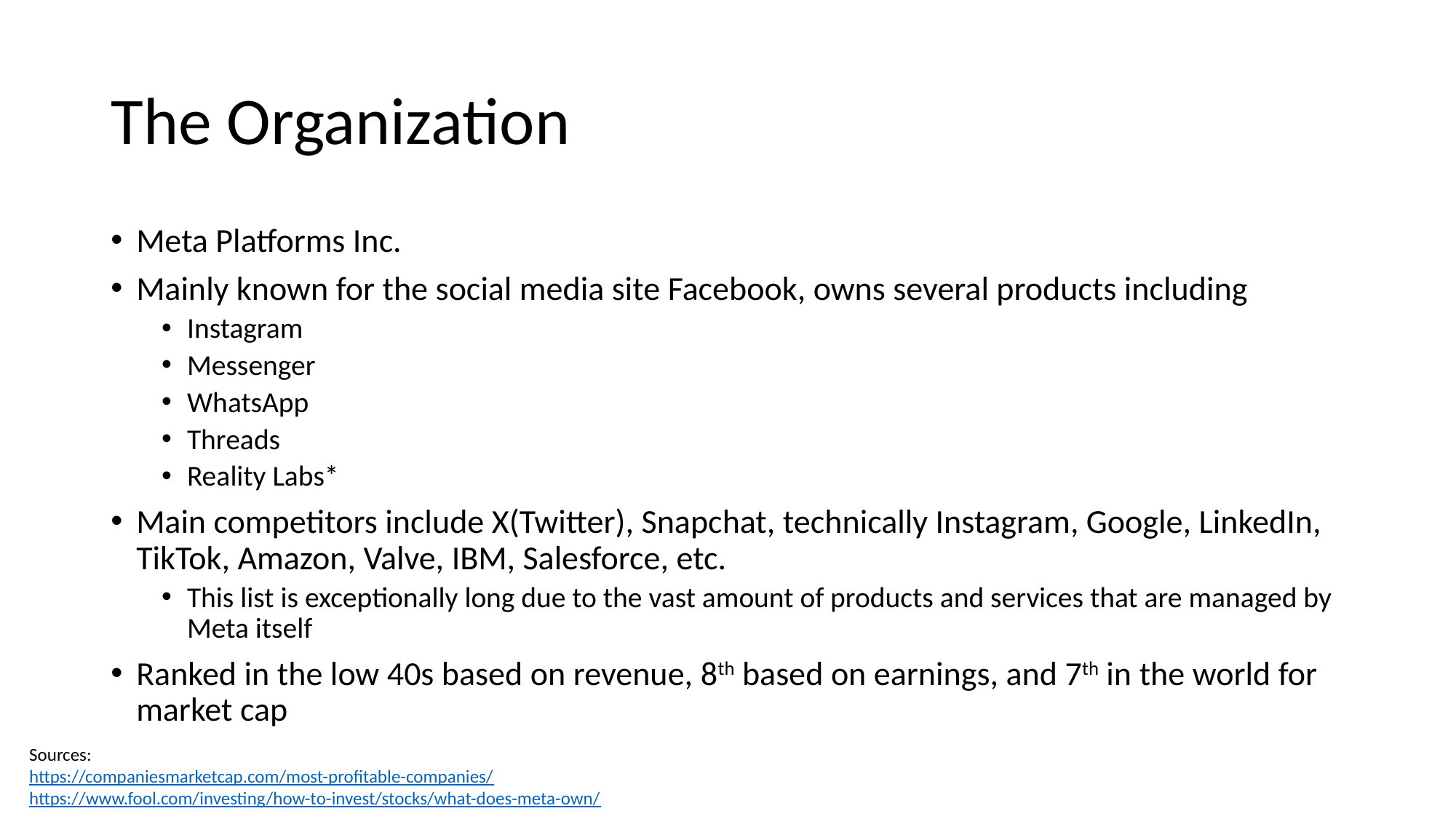

# The Organization
Meta Platforms Inc.
Mainly known for the social media site Facebook, owns several products including
Instagram
Messenger
WhatsApp
Threads
Reality Labs*
Main competitors include X(Twitter), Snapchat, technically Instagram, Google, LinkedIn, TikTok, Amazon, Valve, IBM, Salesforce, etc.
This list is exceptionally long due to the vast amount of products and services that are managed by Meta itself
Ranked in the low 40s based on revenue, 8th based on earnings, and 7th in the world for market cap
Sources:
https://companiesmarketcap.com/most-profitable-companies/
https://www.fool.com/investing/how-to-invest/stocks/what-does-meta-own/